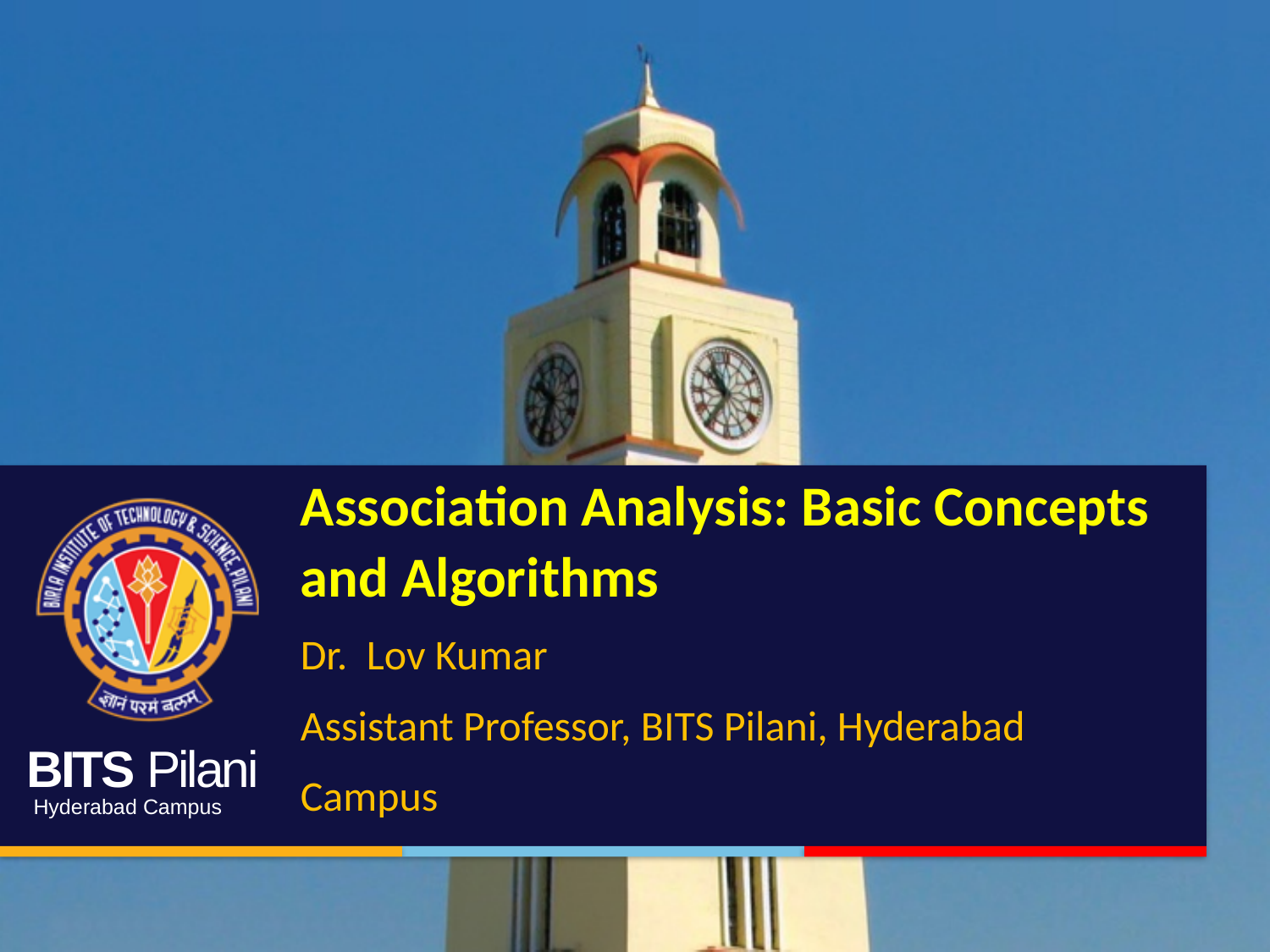

# Association Analysis: Basic Concepts and Algorithms Dr.  Lov Kumar Assistant Professor, BITS Pilani, Hyderabad Campus